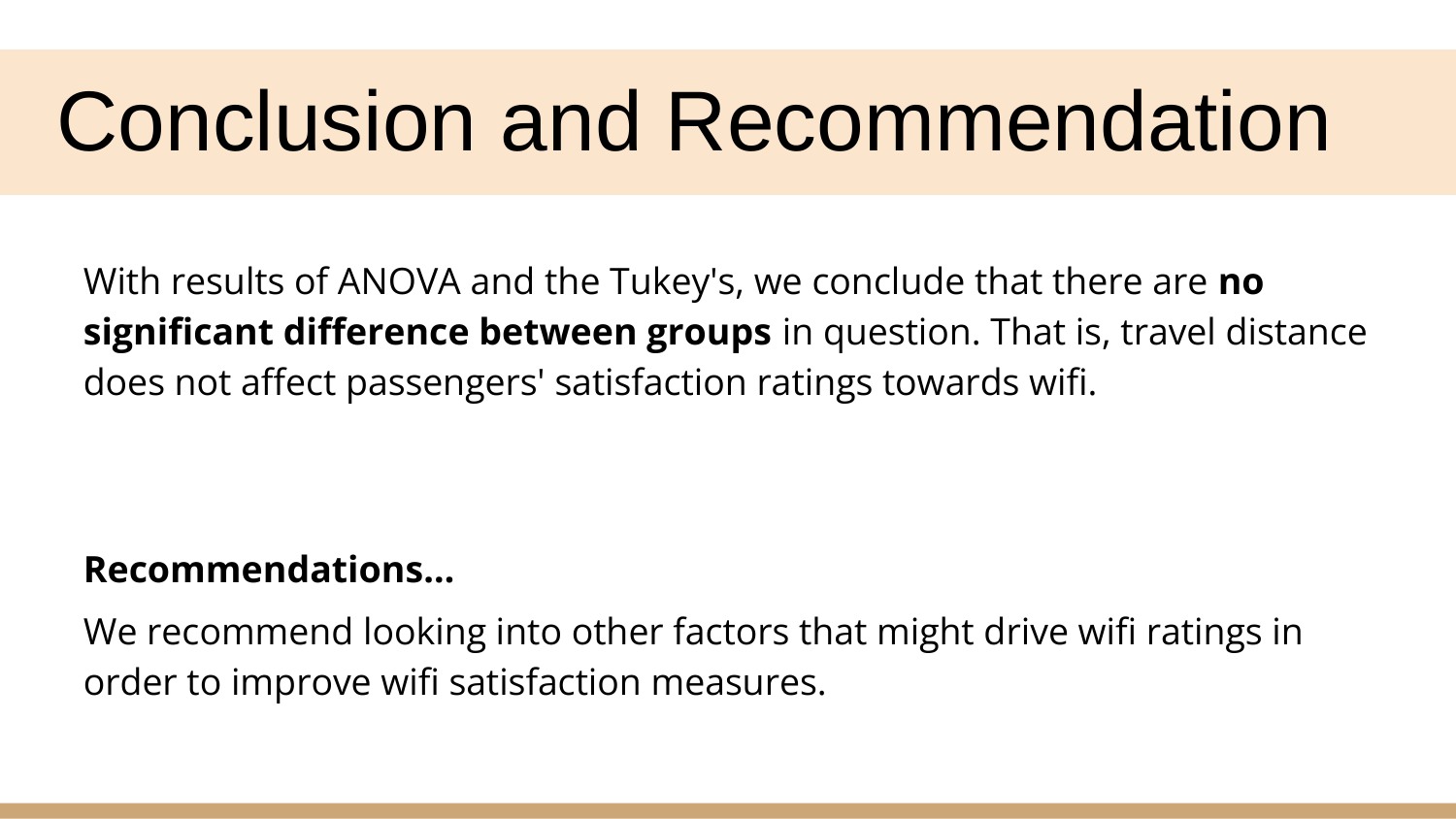

# Conclusion and Recommendation
With results of ANOVA and the Tukey's, we conclude that there are no significant difference between groups in question. That is, travel distance does not affect passengers' satisfaction ratings towards wifi.

Recommendations…
We recommend looking into other factors that might drive wifi ratings in order to improve wifi satisfaction measures.